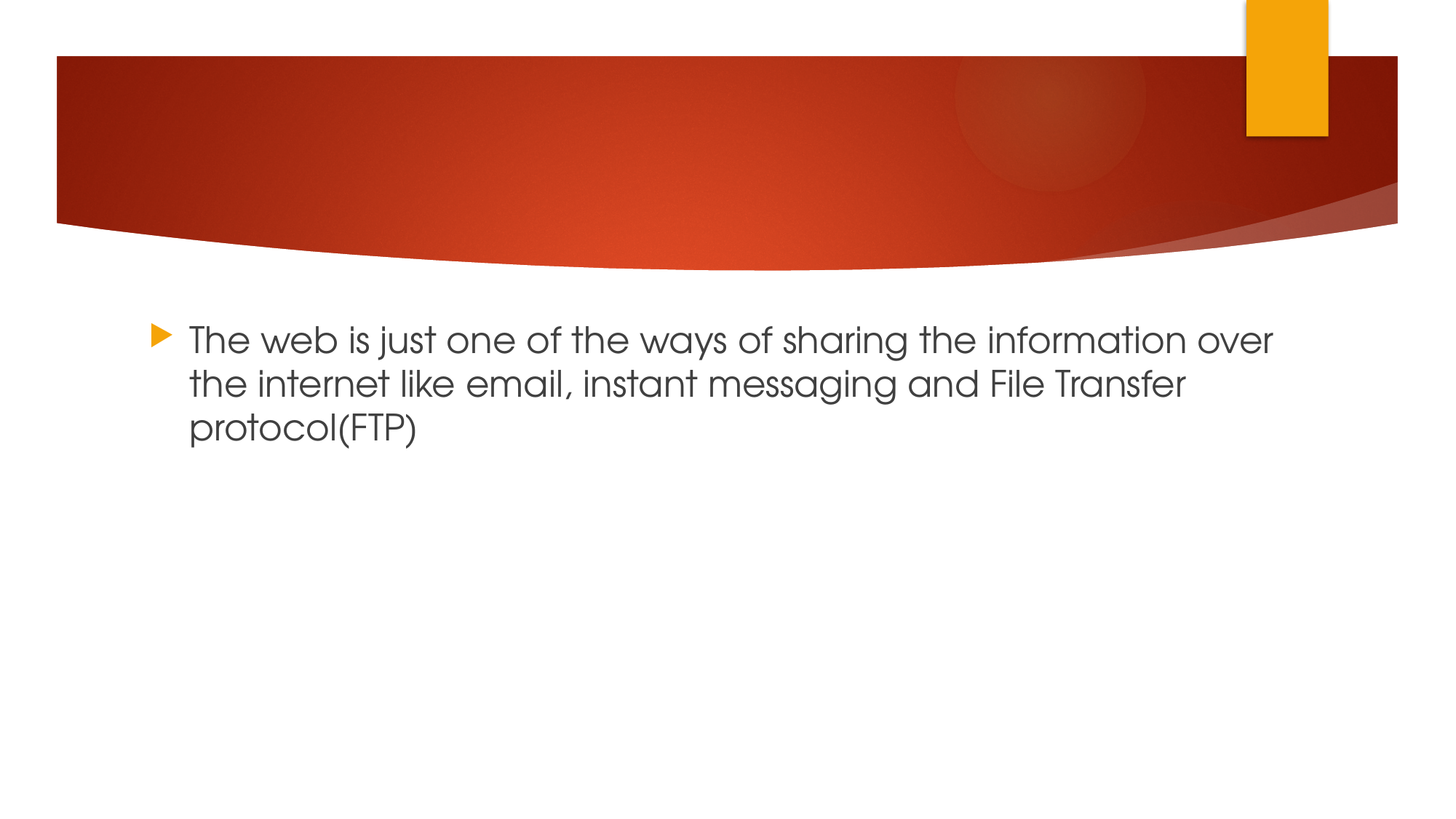

The web is just one of the ways of sharing the information over the internet like email, instant messaging and File Transfer protocol(FTP)